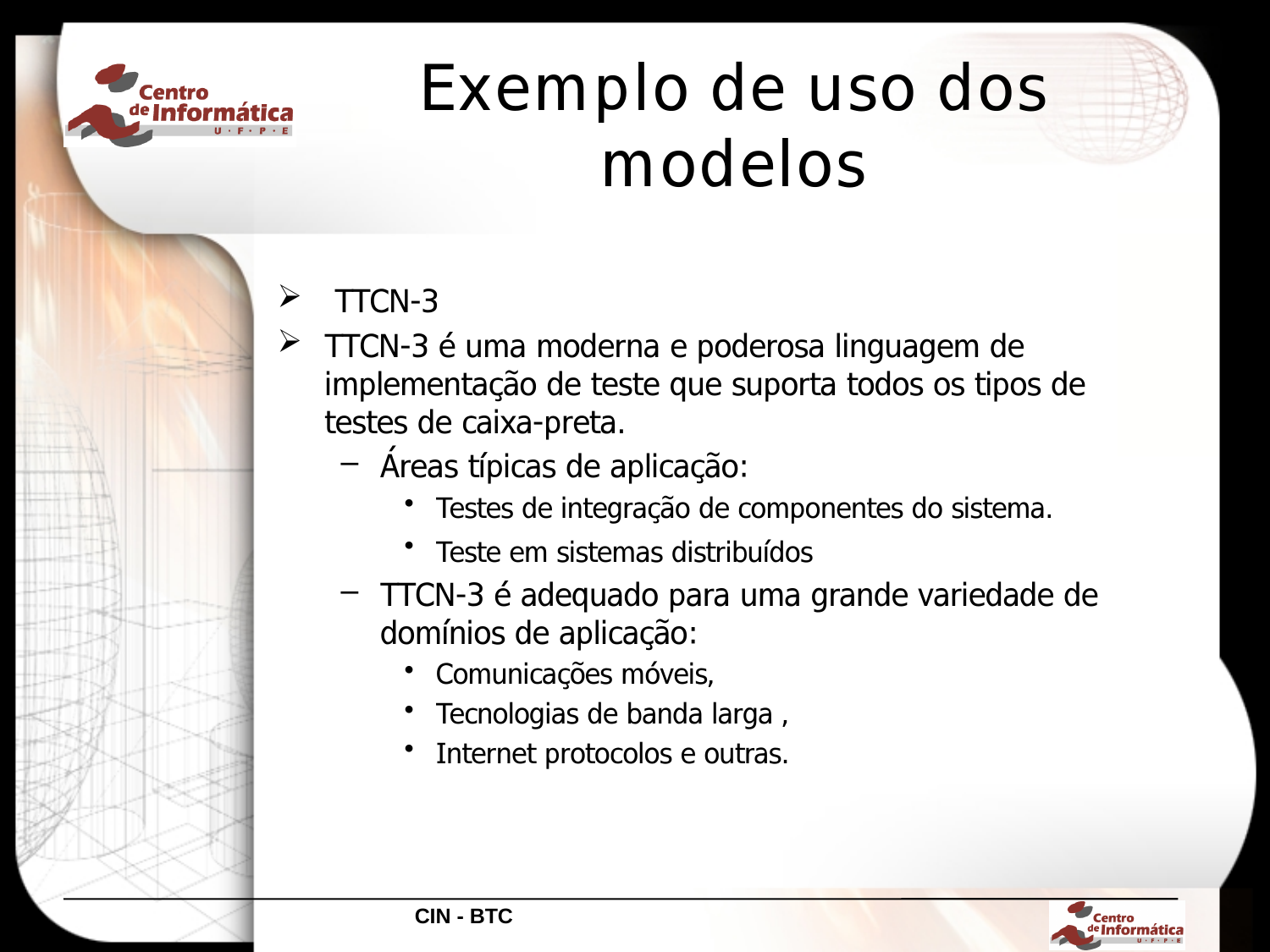

# Exemplo de uso dos modelos
 TTCN-3
TTCN-3 é uma moderna e poderosa linguagem de implementação de teste que suporta todos os tipos de testes de caixa-preta.
Áreas típicas de aplicação:
Testes de integração de componentes do sistema.
Teste em sistemas distribuídos
TTCN-3 é adequado para uma grande variedade de domínios de aplicação:
Comunicações móveis,
Tecnologias de banda larga ,
Internet protocolos e outras.